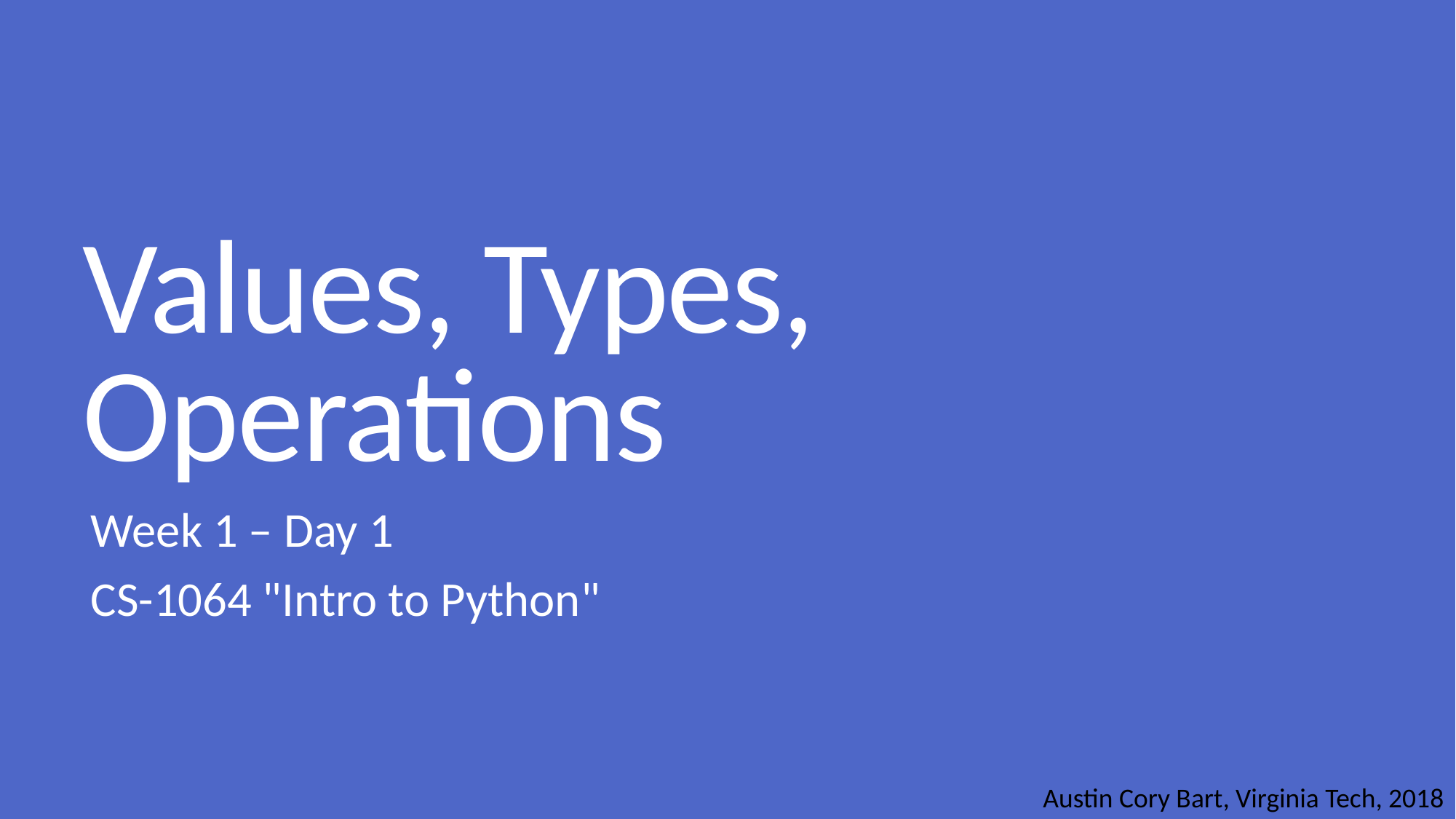

# Values, Types, Operations
Week 1 – Day 1
CS-1064 "Intro to Python"
Austin Cory Bart, Virginia Tech, 2018